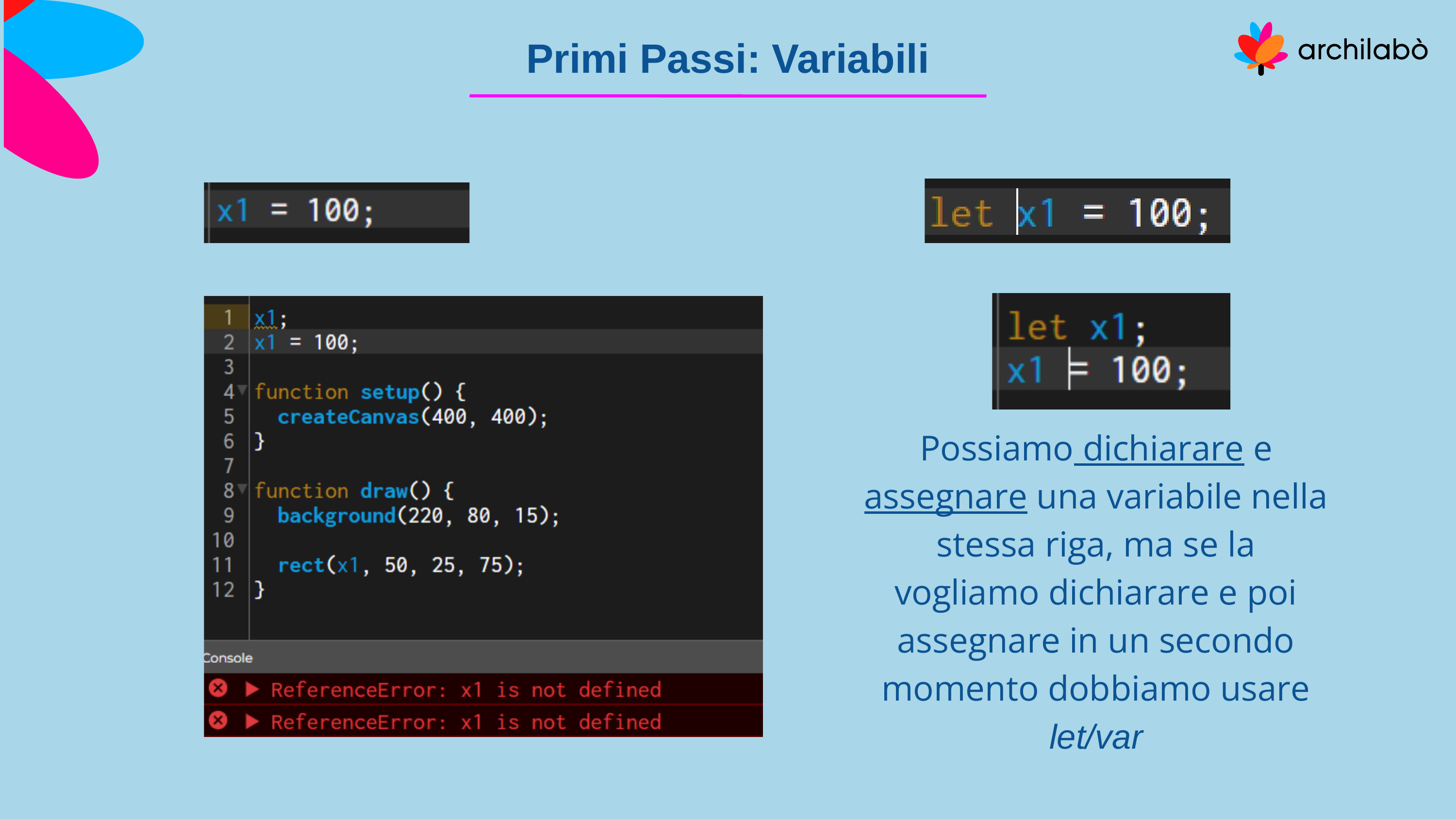

Primi Passi: Variabili

Possiamo dichiarare e assegnare una variabile nella stessa riga, ma se la vogliamo dichiarare e poi assegnare in un secondo momento dobbiamo usare let/var